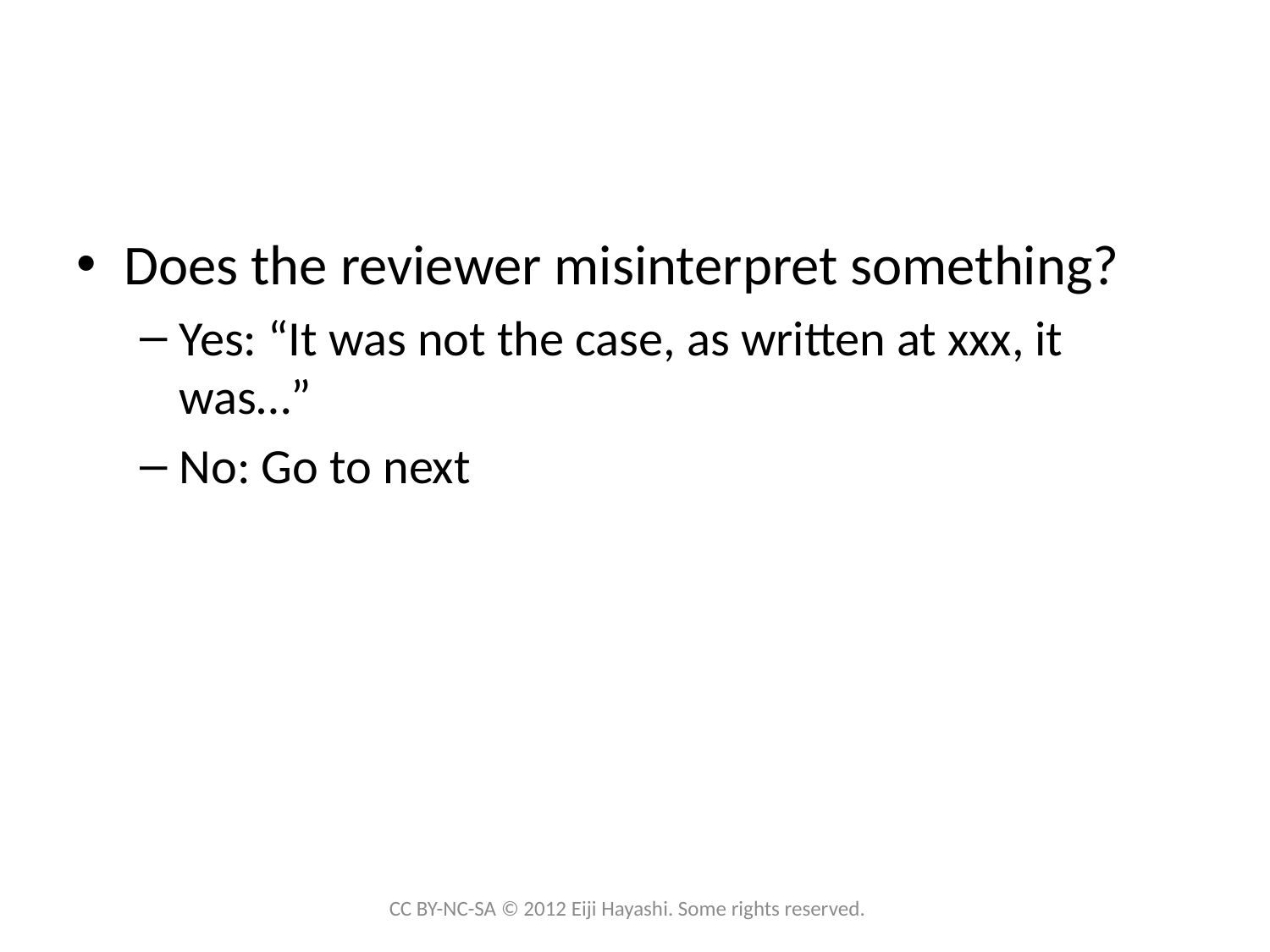

#
Does the reviewer misinterpret something?
Yes: “It was not the case, as written at xxx, it was…”
No: Go to next
CC BY-NC-SA © 2012 Eiji Hayashi. Some rights reserved.